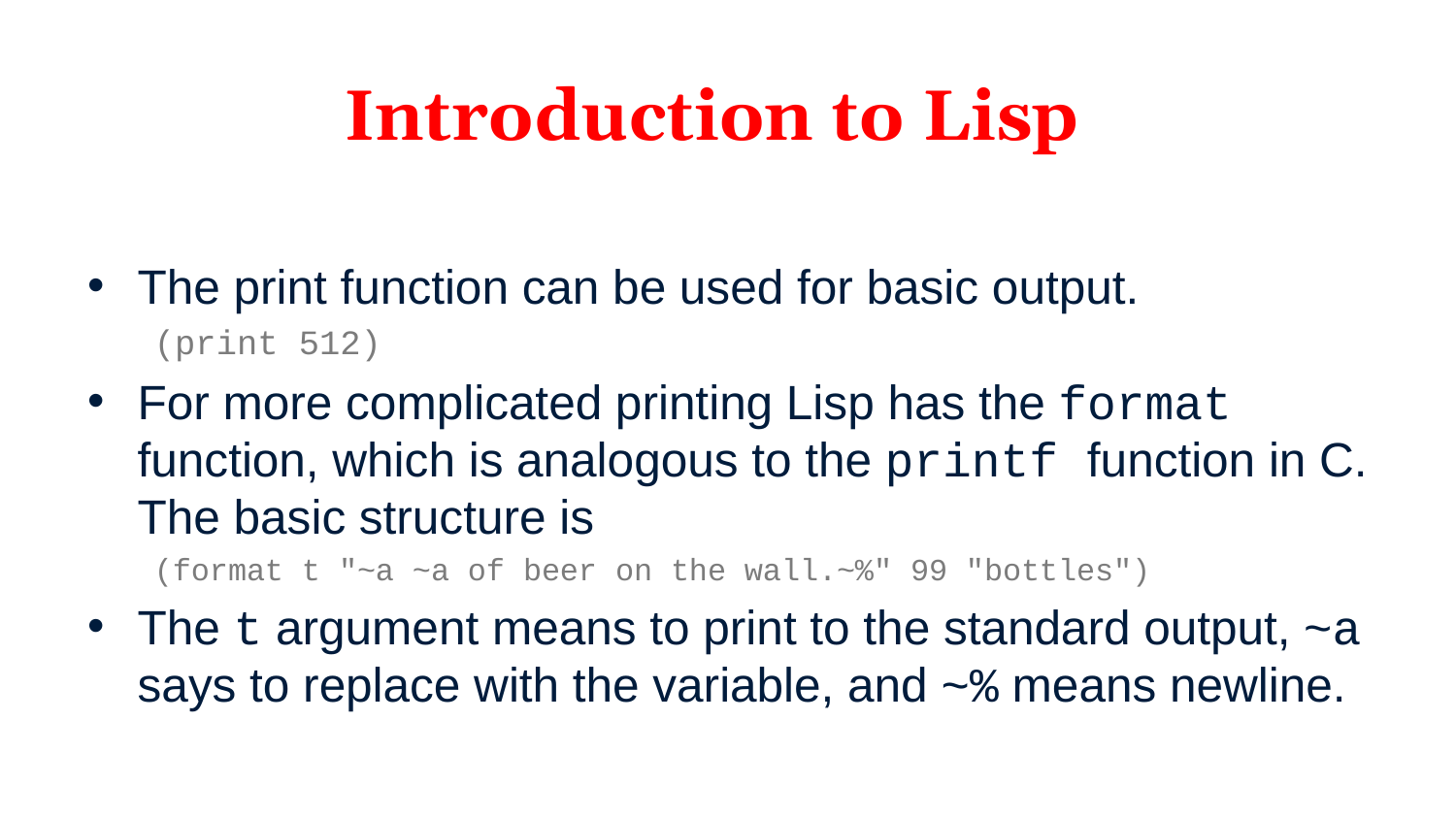

# Introduction to Lisp
The print function can be used for basic output.
(print 512)
For more complicated printing Lisp has the format function, which is analogous to the printf function in C. The basic structure is
(format t "~a ~a of beer on the wall.~%" 99 "bottles")
The t argument means to print to the standard output, ~a says to replace with the variable, and ~% means newline.